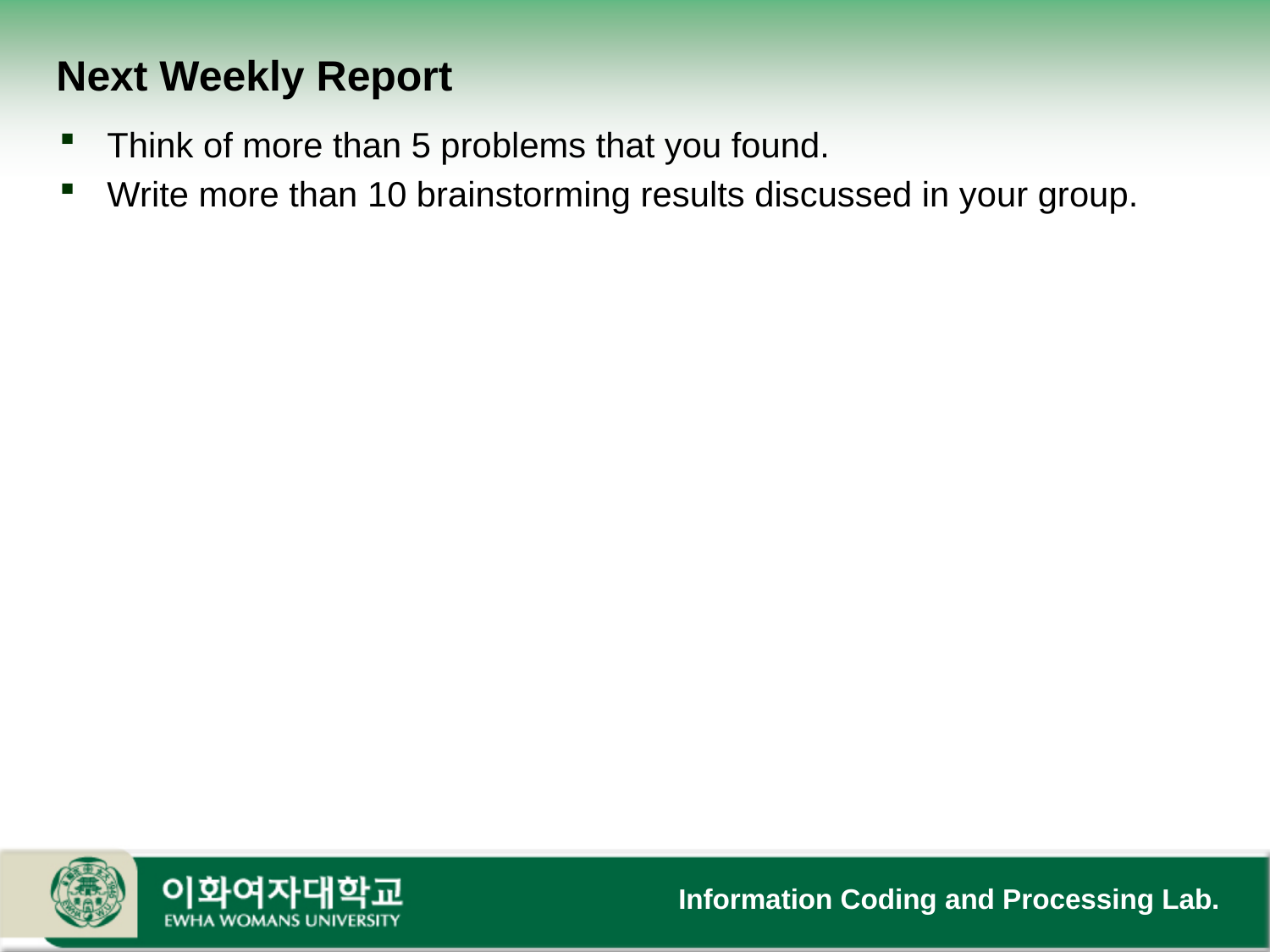

# Next Weekly Report
Think of more than 5 problems that you found.
Write more than 10 brainstorming results discussed in your group.